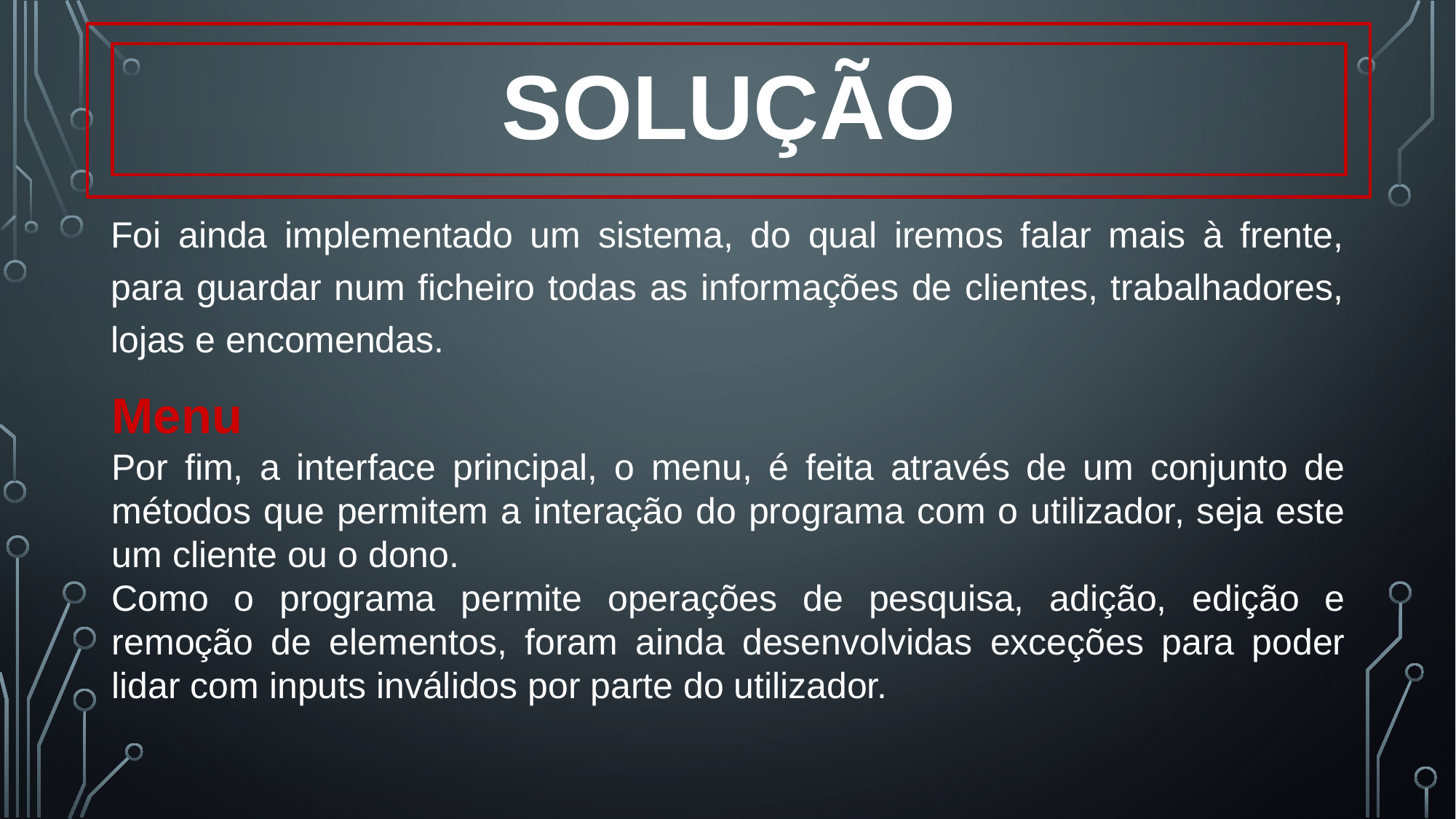

# Solução

Foi ainda implementado um sistema, do qual iremos falar mais à frente, para guardar num ficheiro todas as informações de clientes, trabalhadores, lojas e encomendas.

Menu
Por fim, a interface principal, o menu, é feita através de um conjunto de métodos que permitem a interação do programa com o utilizador, seja este um cliente ou o dono.
Como o programa permite operações de pesquisa, adição, edição e remoção de elementos, foram ainda desenvolvidas exceções para poder lidar com inputs inválidos por parte do utilizador.